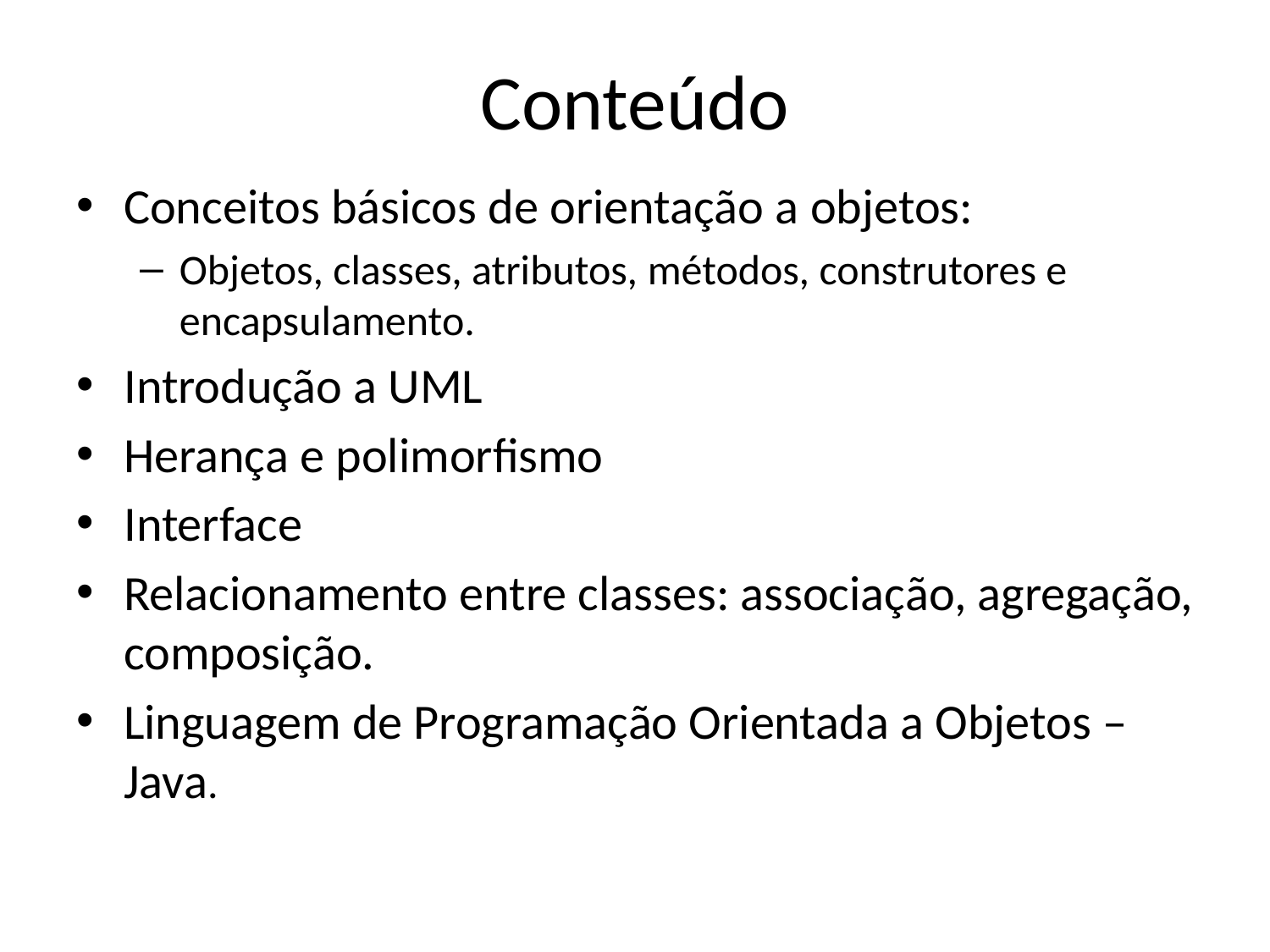

# Conteúdo
Conceitos básicos de orientação a objetos:
Objetos, classes, atributos, métodos, construtores e encapsulamento.
Introdução a UML
Herança e polimorfismo
Interface
Relacionamento entre classes: associação, agregação, composição.
Linguagem de Programação Orientada a Objetos – Java.